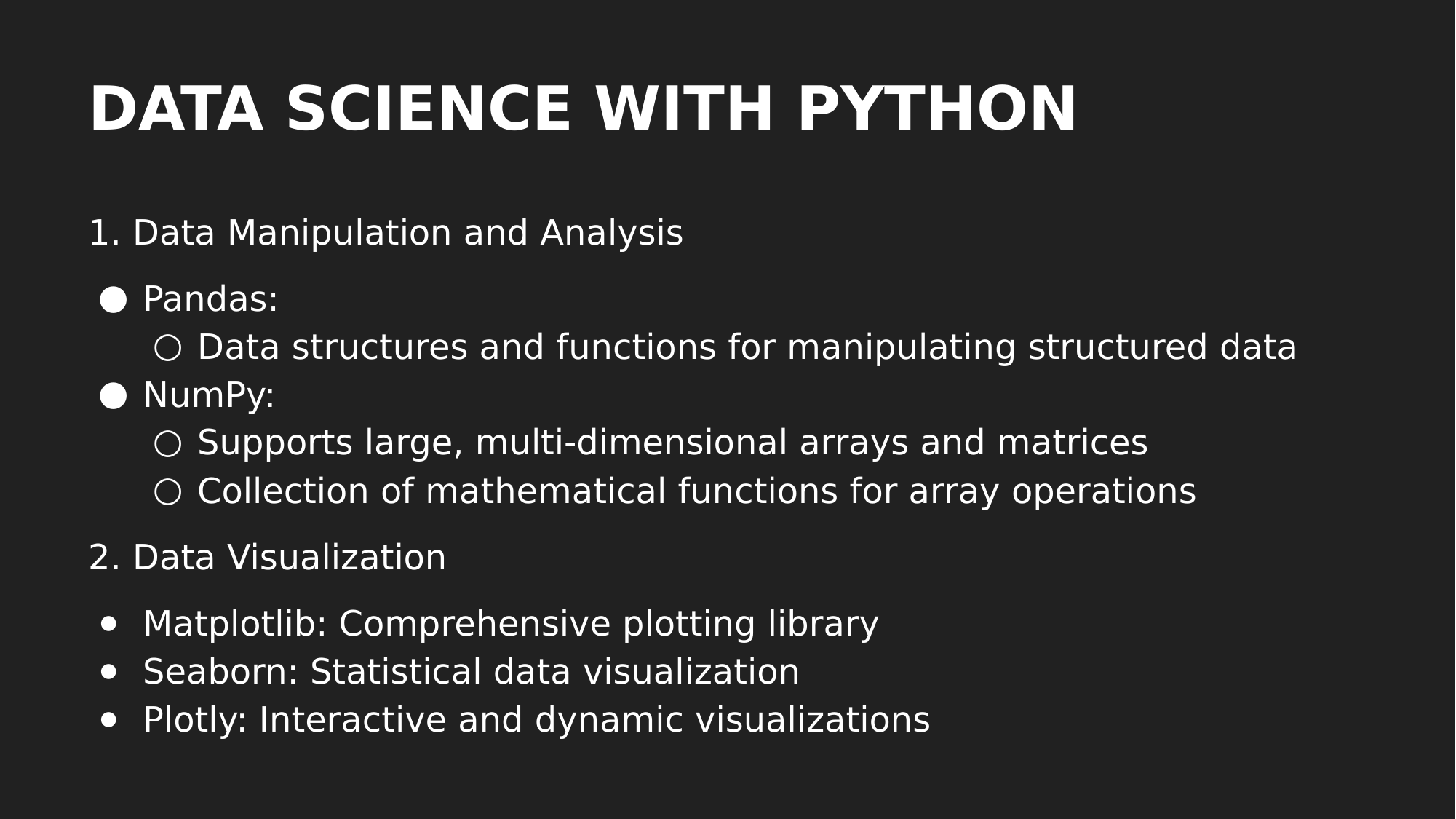

# DATA SCIENCE WITH PYTHON
1. Data Manipulation and Analysis
Pandas:
Data structures and functions for manipulating structured data
NumPy:
Supports large, multi-dimensional arrays and matrices
Collection of mathematical functions for array operations
2. Data Visualization
Matplotlib: Comprehensive plotting library
Seaborn: Statistical data visualization
Plotly: Interactive and dynamic visualizations